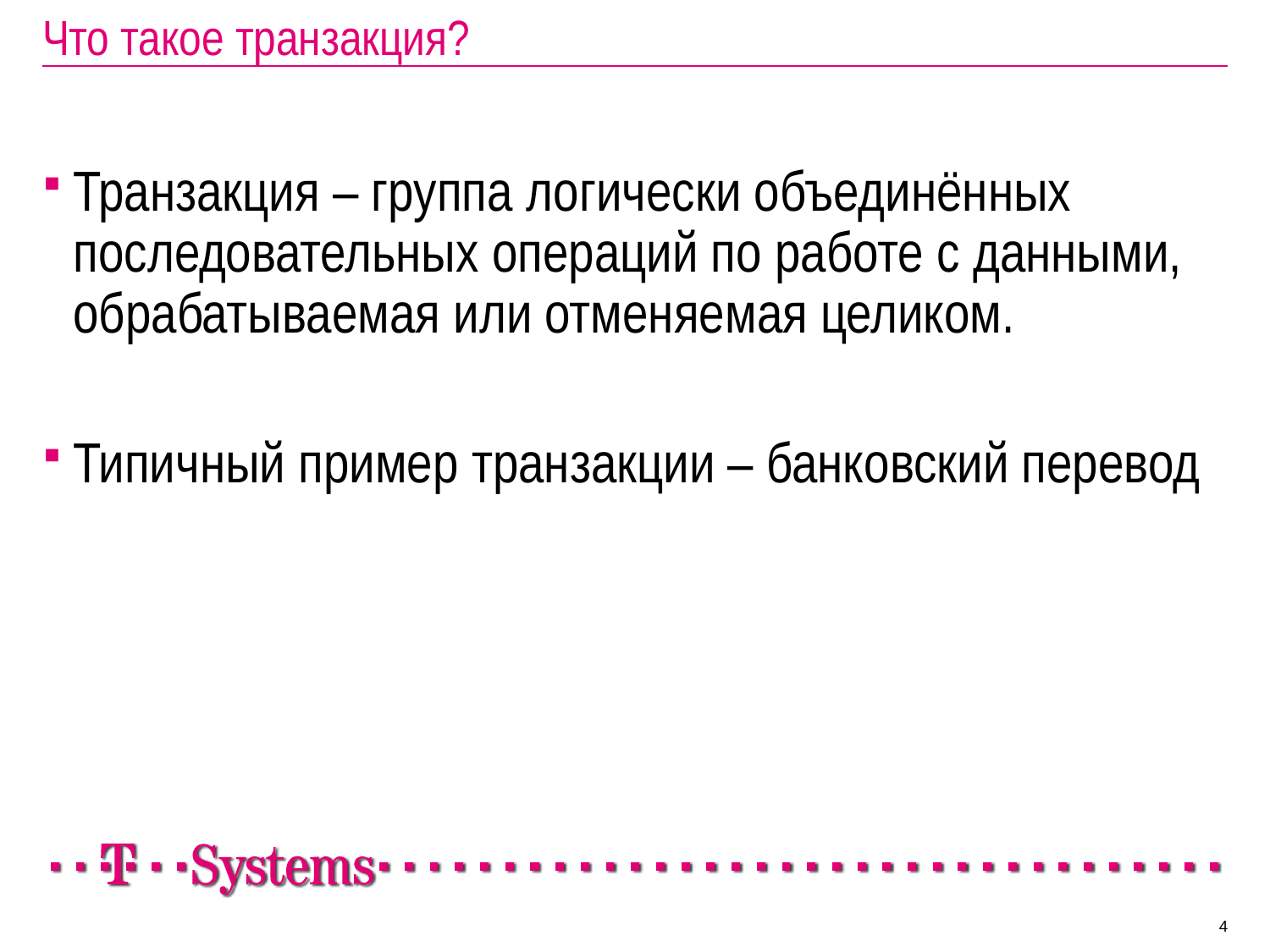

# Что такое транзакция?

Транзакция – группа логически объединённых последовательных операций по работе с данными, обрабатываемая или отменяемая целиком.

Типичный пример транзакции – банковский перевод

4